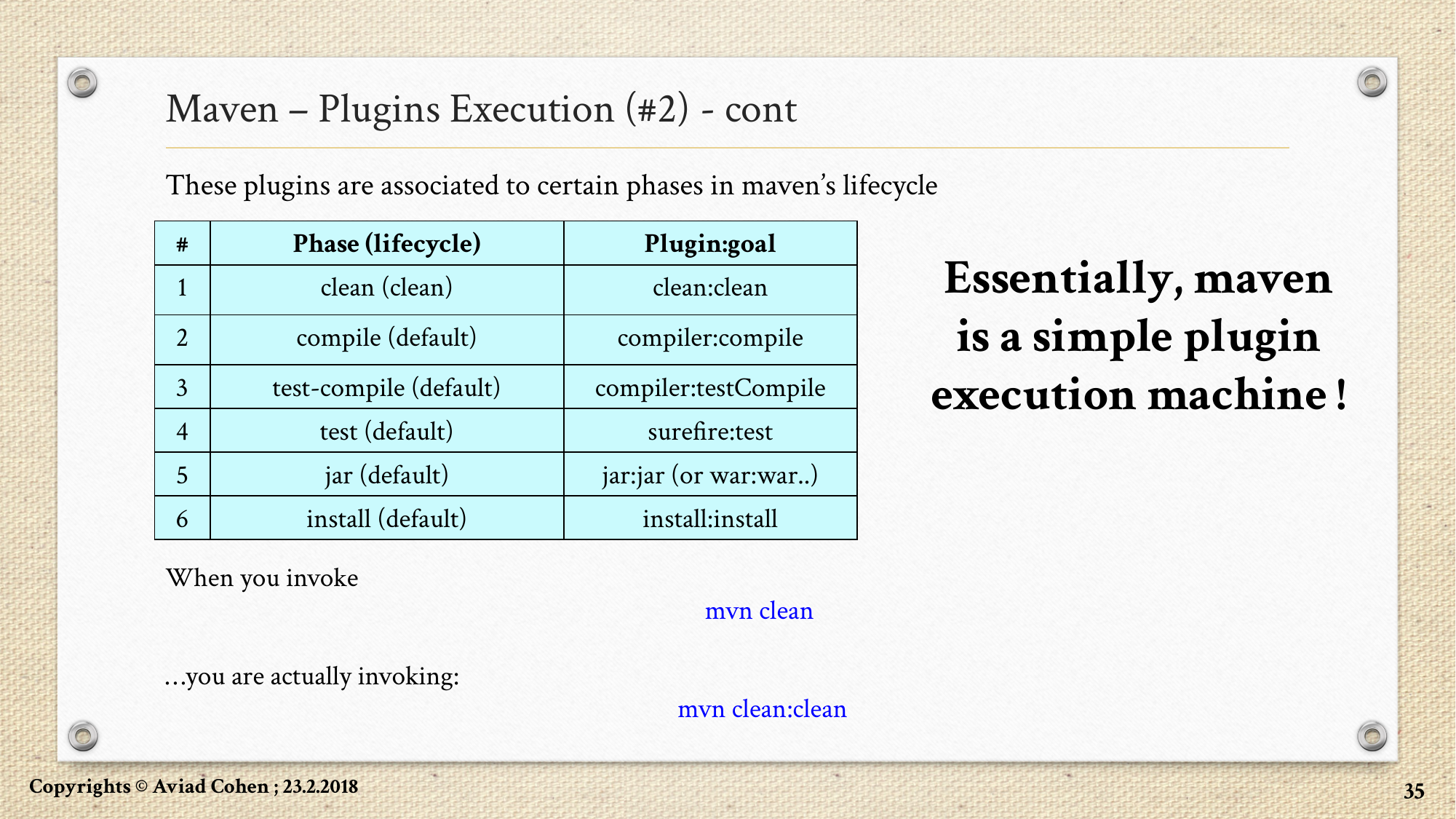

# Maven – Plugins Execution (#2) - cont
These plugins are associated to certain phases in maven’s lifecycle
| # | Phase (lifecycle) | Plugin:goal |
| --- | --- | --- |
| 1 | clean (clean) | clean:clean |
| 2 | compile (default) | compiler:compile |
| 3 | test-compile (default) | compiler:testCompile |
| 4 | test (default) | surefire:test |
| 5 | jar (default) | jar:jar (or war:war..) |
| 6 | install (default) | install:install |
Essentially, maven is a simple plugin execution machine !
When you invoke
mvn clean

…you are actually invoking:
mvn clean:clean
Copyrights © Aviad Cohen ; 23.2.2018
35